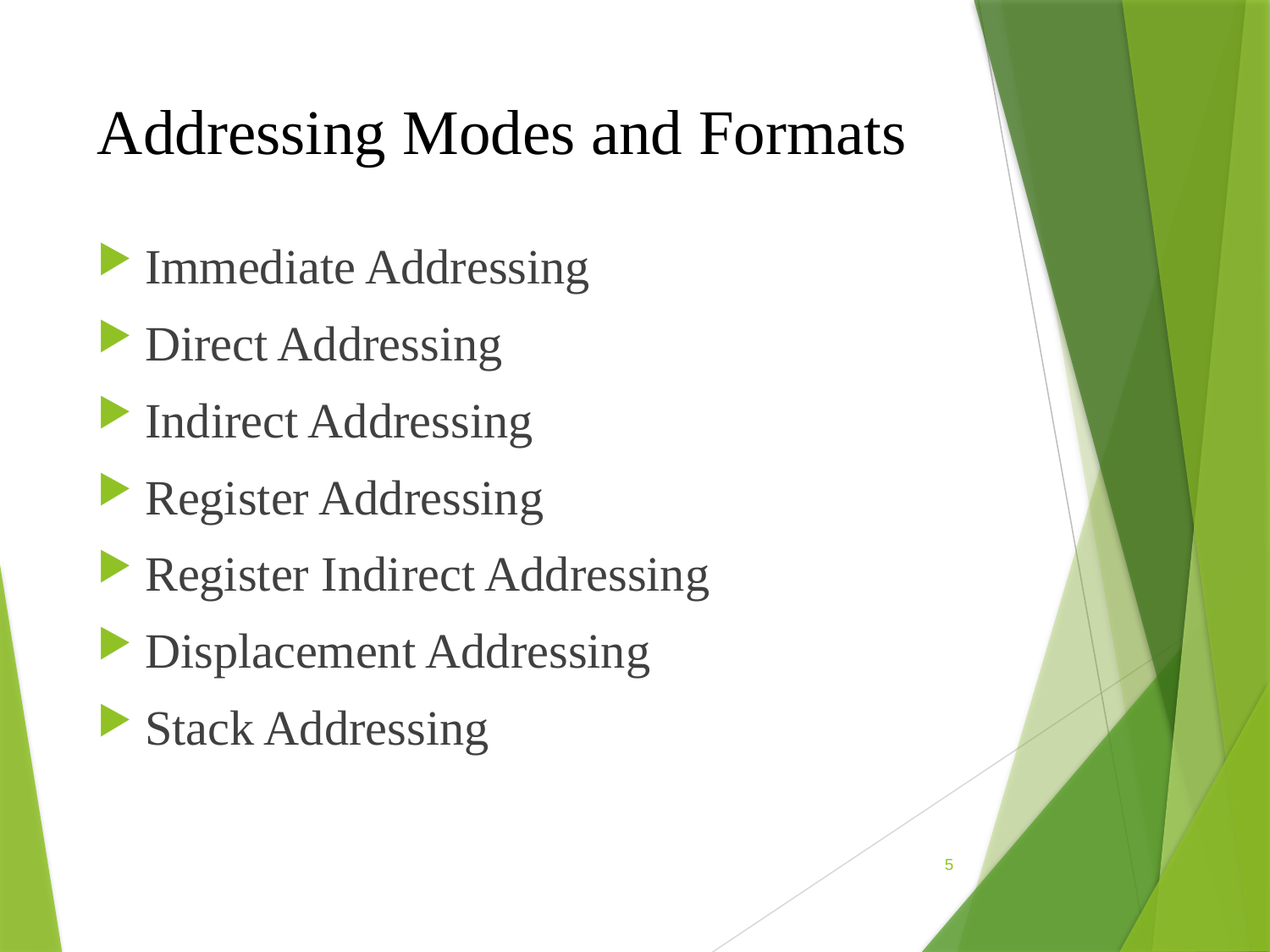

# Addressing Modes and Formats
Immediate Addressing
Direct Addressing
Indirect Addressing
Register Addressing
Register Indirect Addressing
Displacement Addressing
Stack Addressing
5